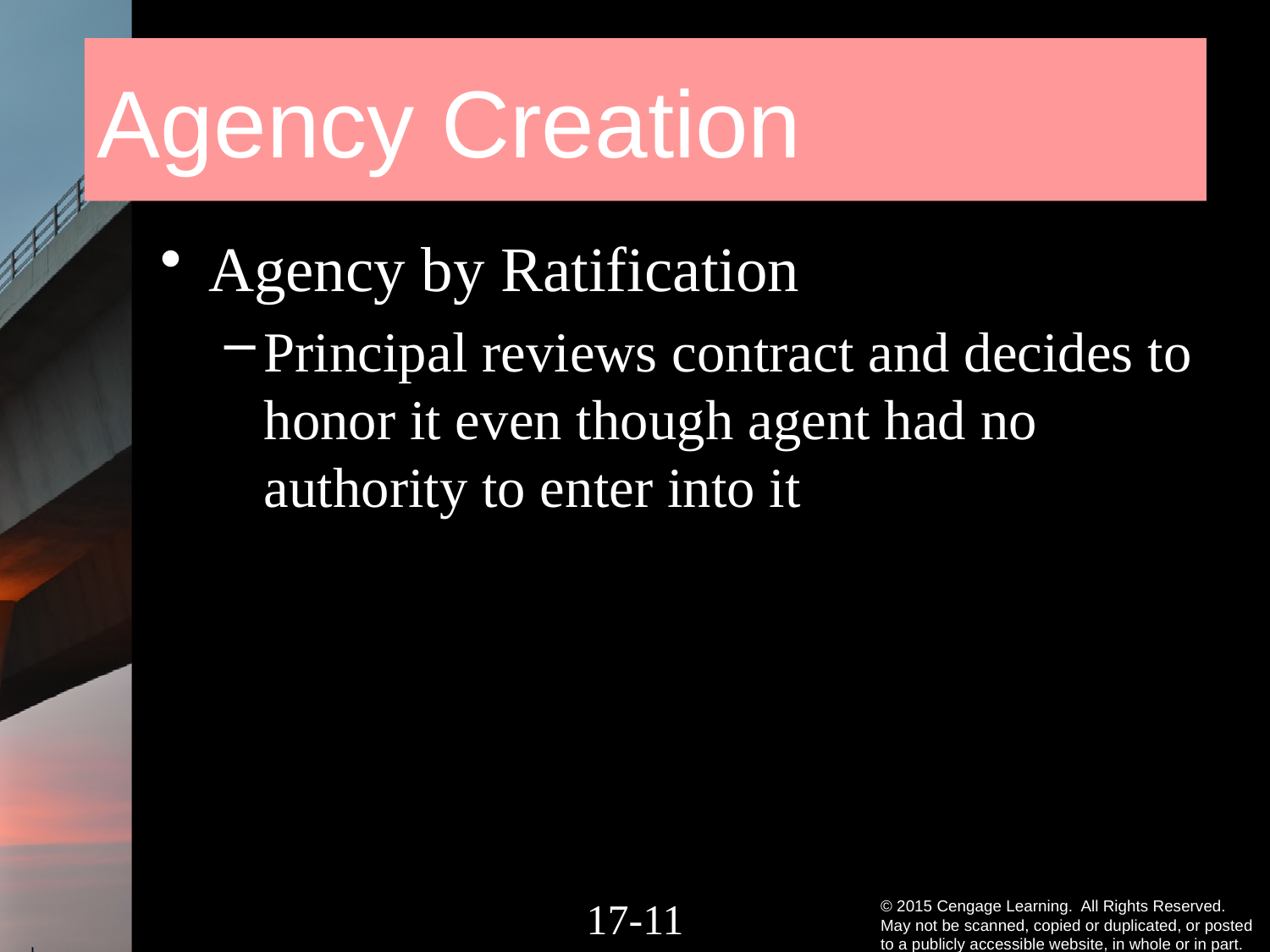

# Agency Creation
Agency by Ratification
Principal reviews contract and decides to honor it even though agent had no authority to enter into it
17-11